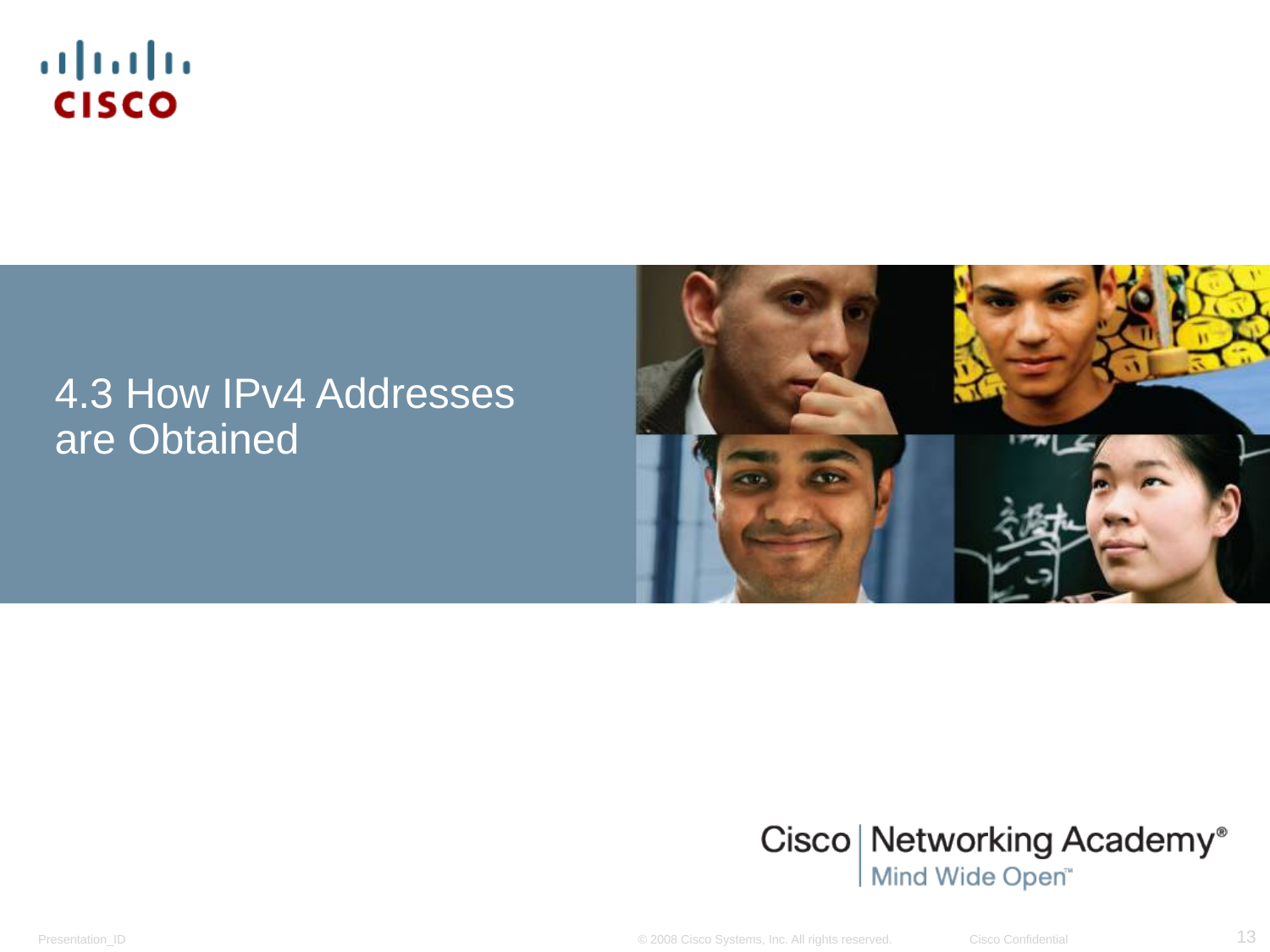

# 4.3 How IPv4 Addresses are Obtained